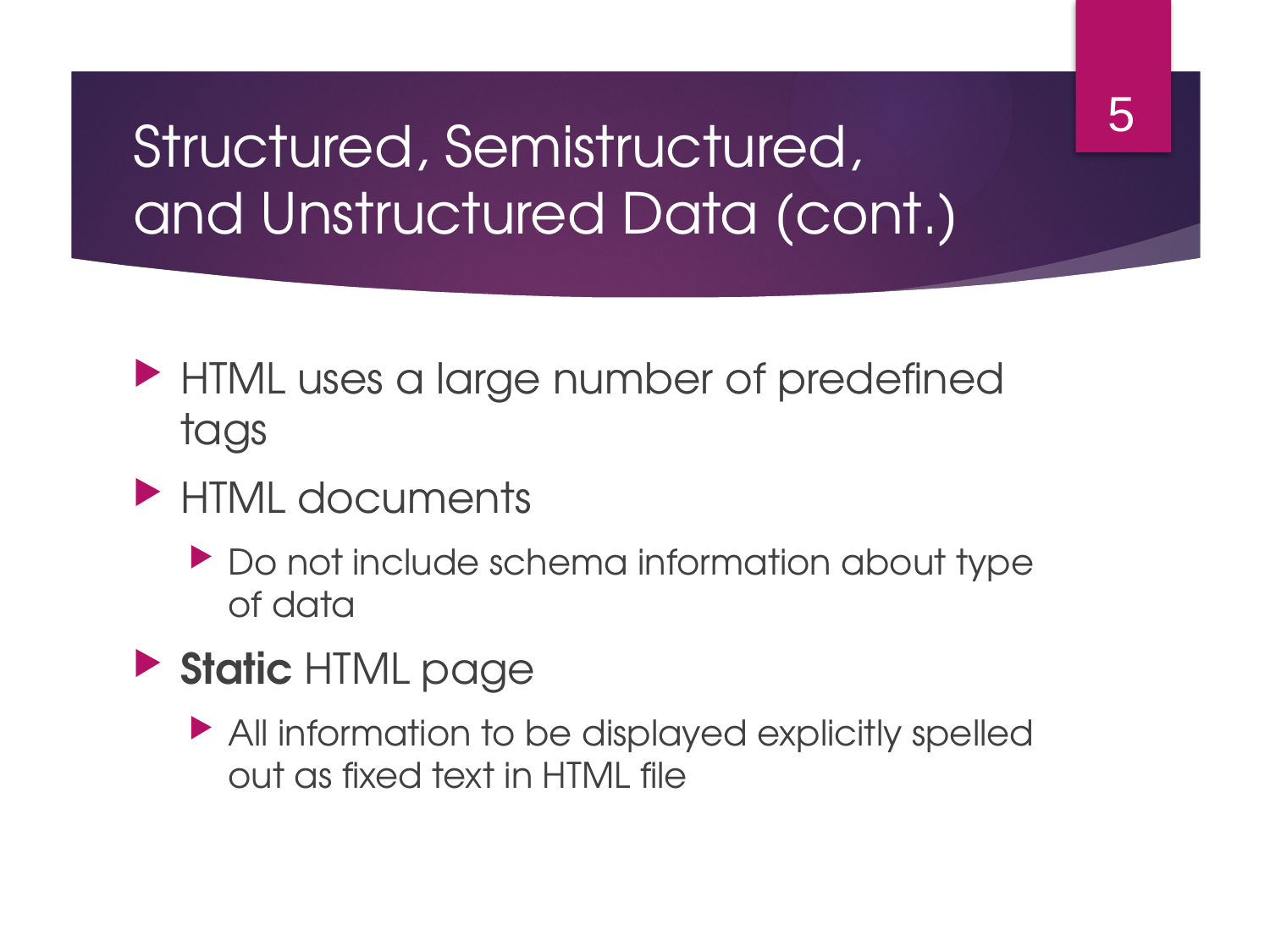

5
# Structured, Semistructured, and Unstructured Data (cont.)
HTML uses a large number of predefined tags
HTML documents
Do not include schema information about type of data
Static HTML page
All information to be displayed explicitly spelled out as fixed text in HTML file